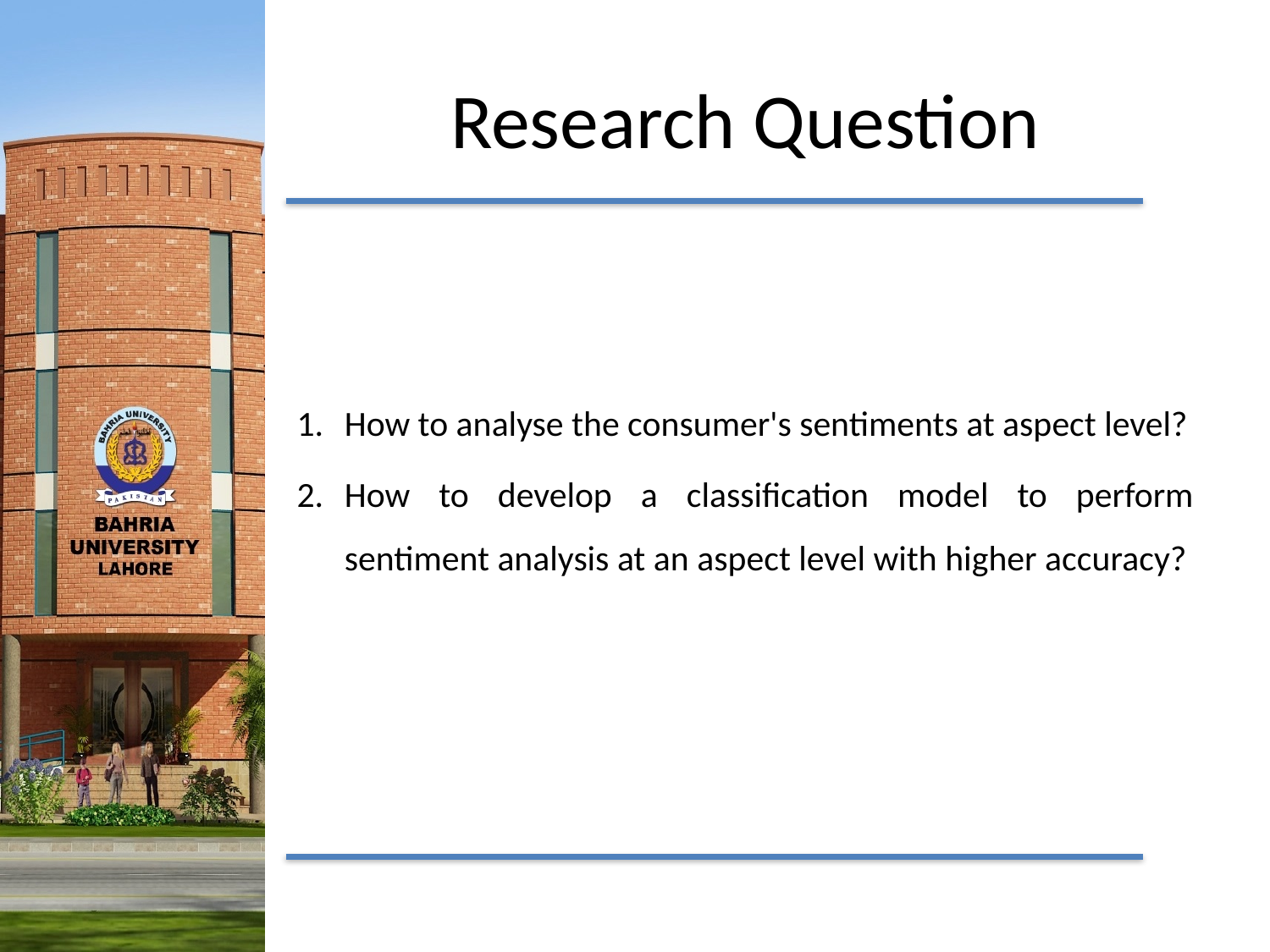

# Research Question

How to analyse the consumer's sentiments at aspect level?
How to develop a classification model to perform sentiment analysis at an aspect level with higher accuracy?